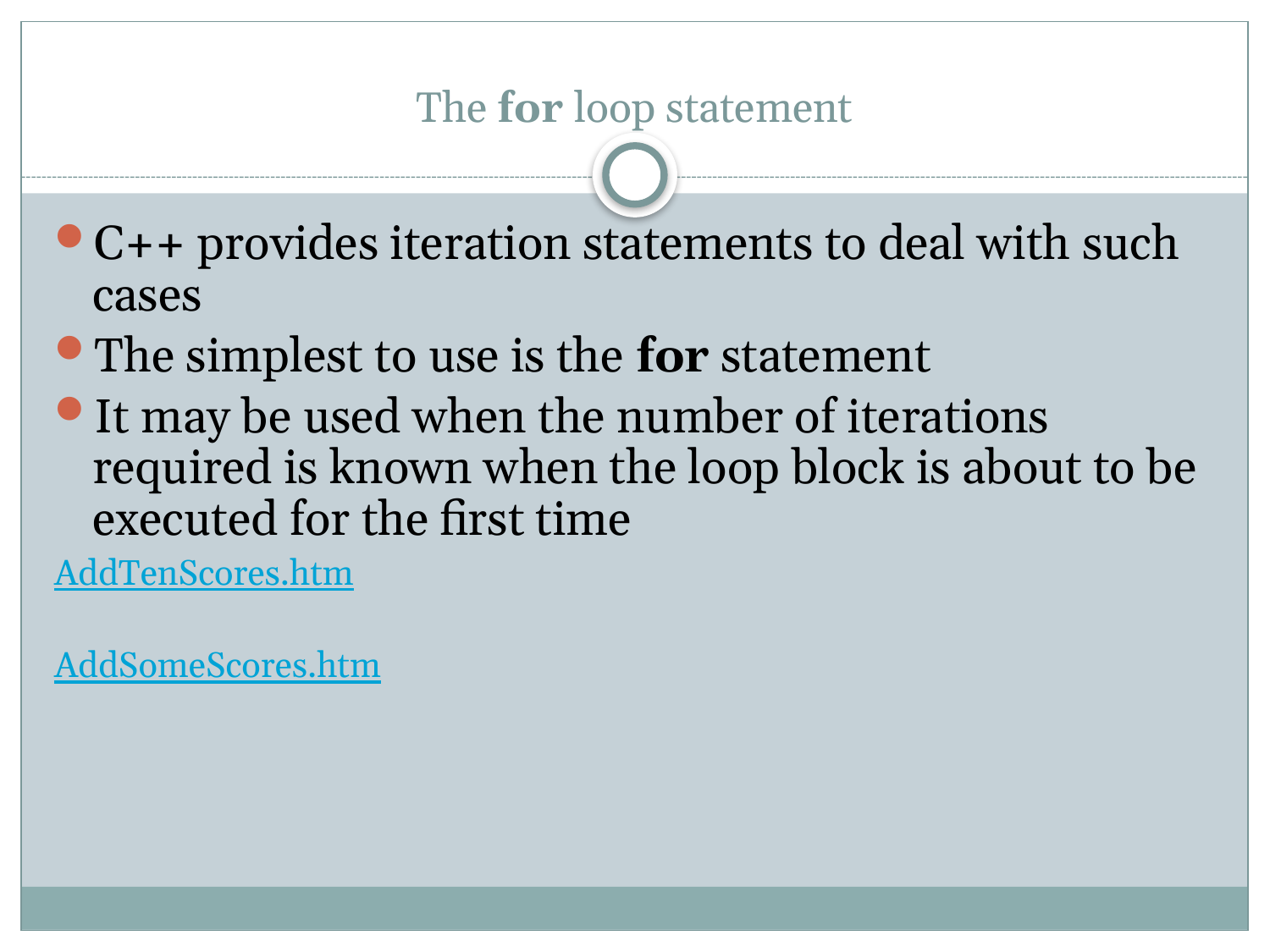

# The for loop statement
C++ provides iteration statements to deal with such cases
The simplest to use is the for statement
It may be used when the number of iterations required is known when the loop block is about to be executed for the first time
AddTenScores.htm

AddSomeScores.htm